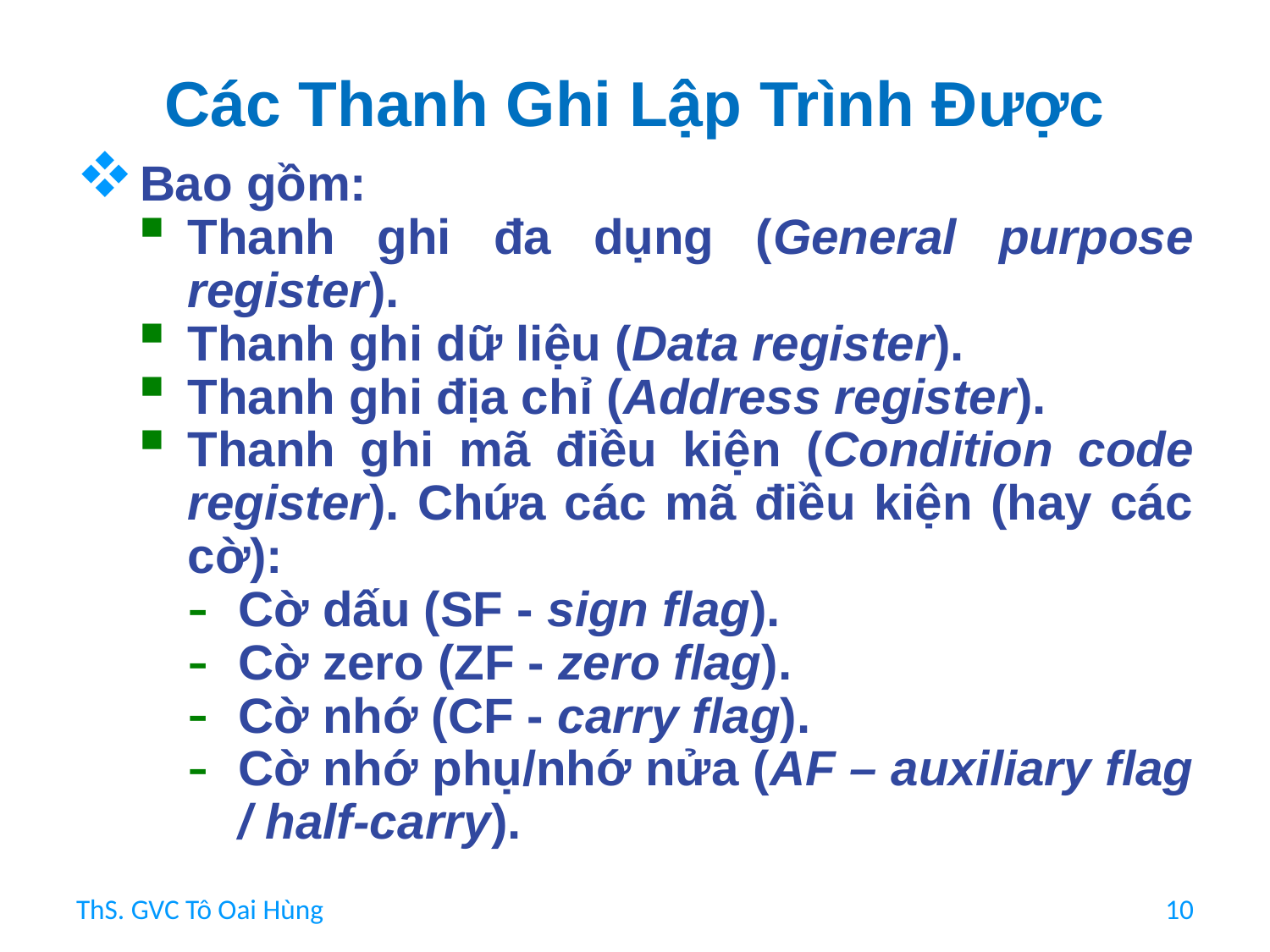

# Các Thanh Ghi Lập Trình Được
Bao gồm:
Thanh ghi đa dụng (General purpose register).
Thanh ghi dữ liệu (Data register).
Thanh ghi địa chỉ (Address register).
Thanh ghi mã điều kiện (Condition code register). Chứa các mã điều kiện (hay các cờ):
Cờ dấu (SF - sign flag).
Cờ zero (ZF - zero flag).
Cờ nhớ (CF - carry flag).
Cờ nhớ phụ/nhớ nửa (AF – auxiliary flag / half-carry).

ThS. GVC Tô Oai Hùng
10